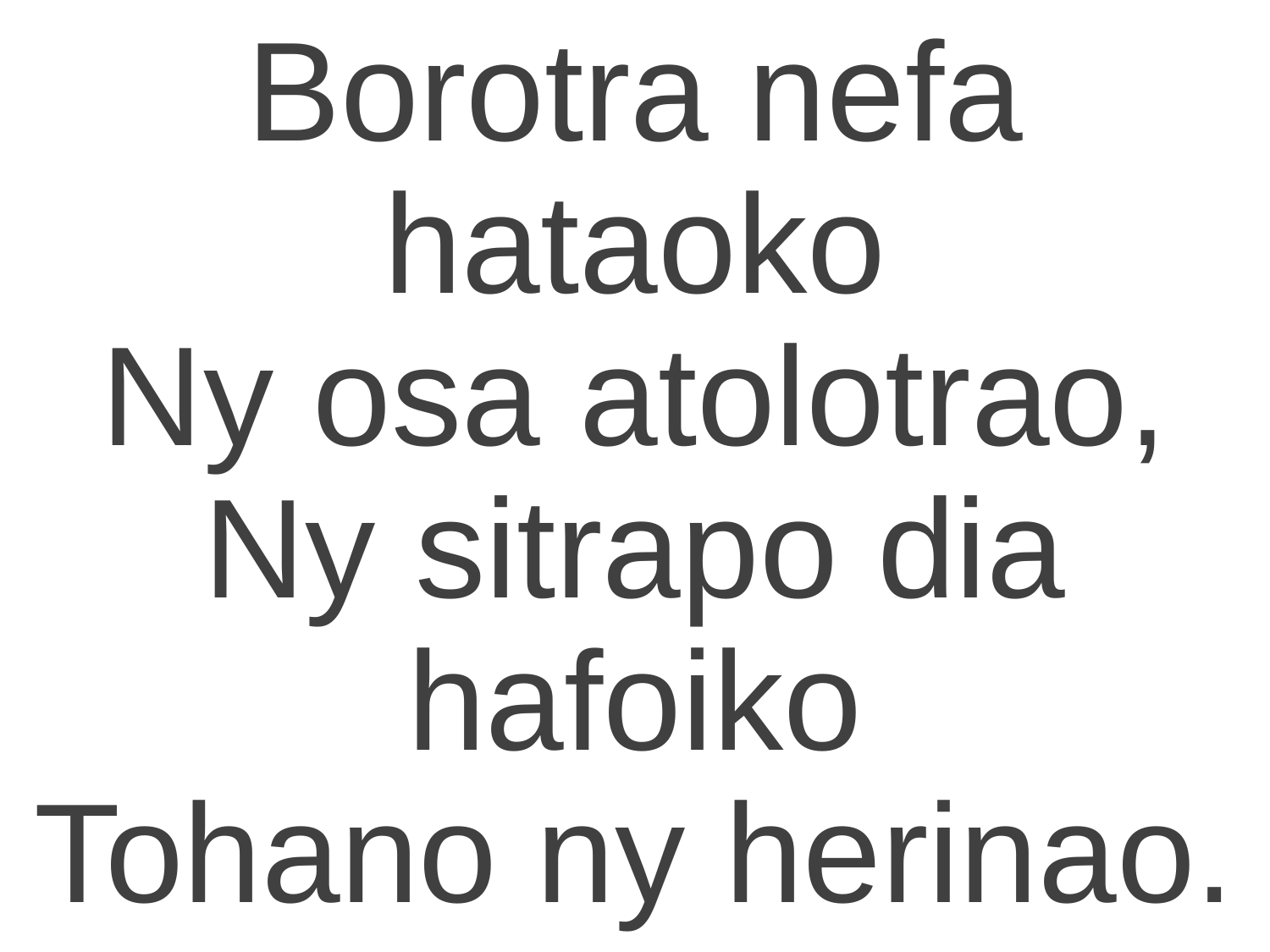

Borotra nefa hataoko
Ny osa atolotrao,
Ny sitrapo dia hafoiko
Tohano ny herinao.